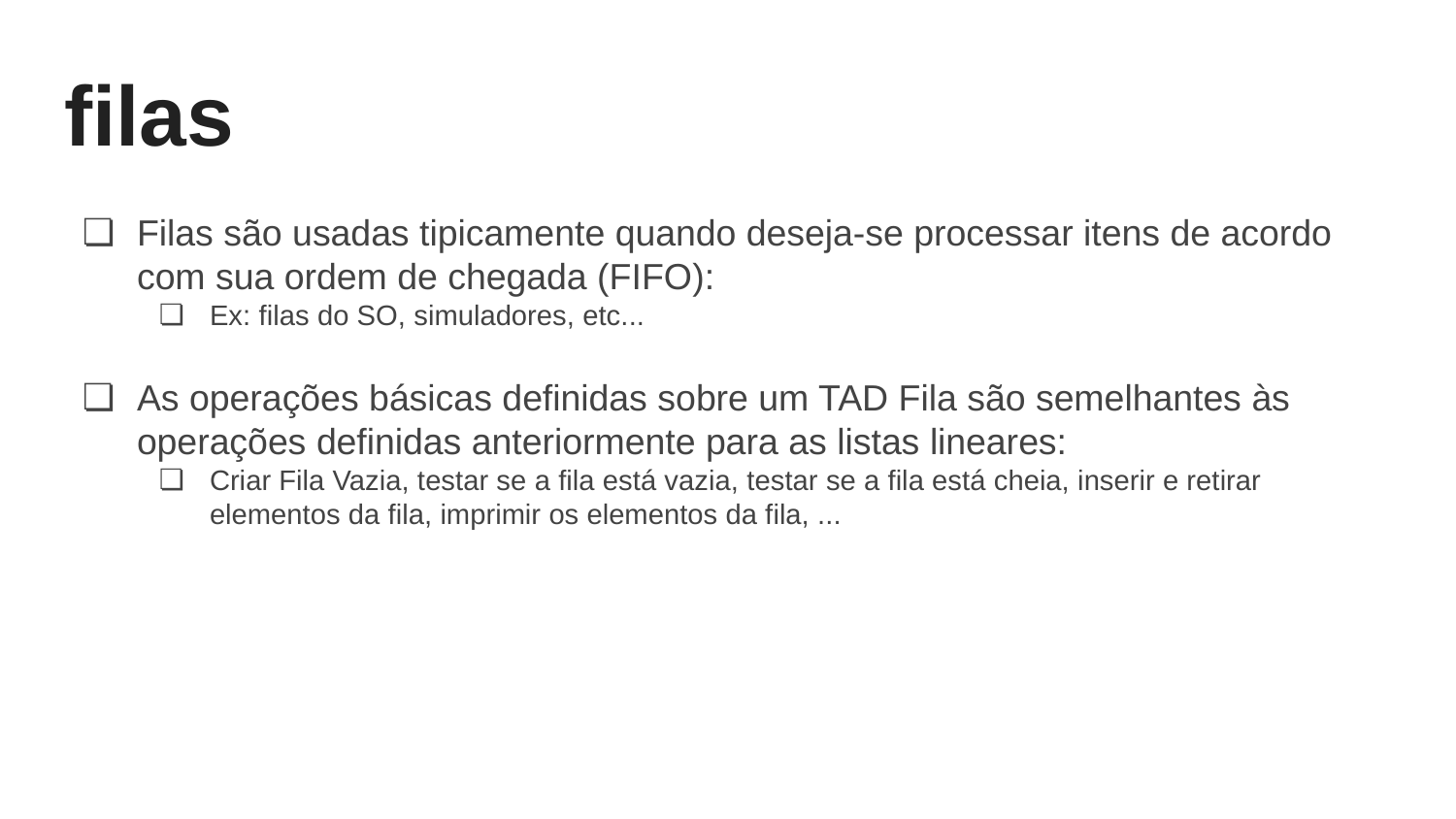

# filas
Filas são usadas tipicamente quando deseja-se processar itens de acordo com sua ordem de chegada (FIFO):
Ex: filas do SO, simuladores, etc...

As operações básicas definidas sobre um TAD Fila são semelhantes às operações definidas anteriormente para as listas lineares:
Criar Fila Vazia, testar se a fila está vazia, testar se a fila está cheia, inserir e retirar elementos da fila, imprimir os elementos da fila, ...